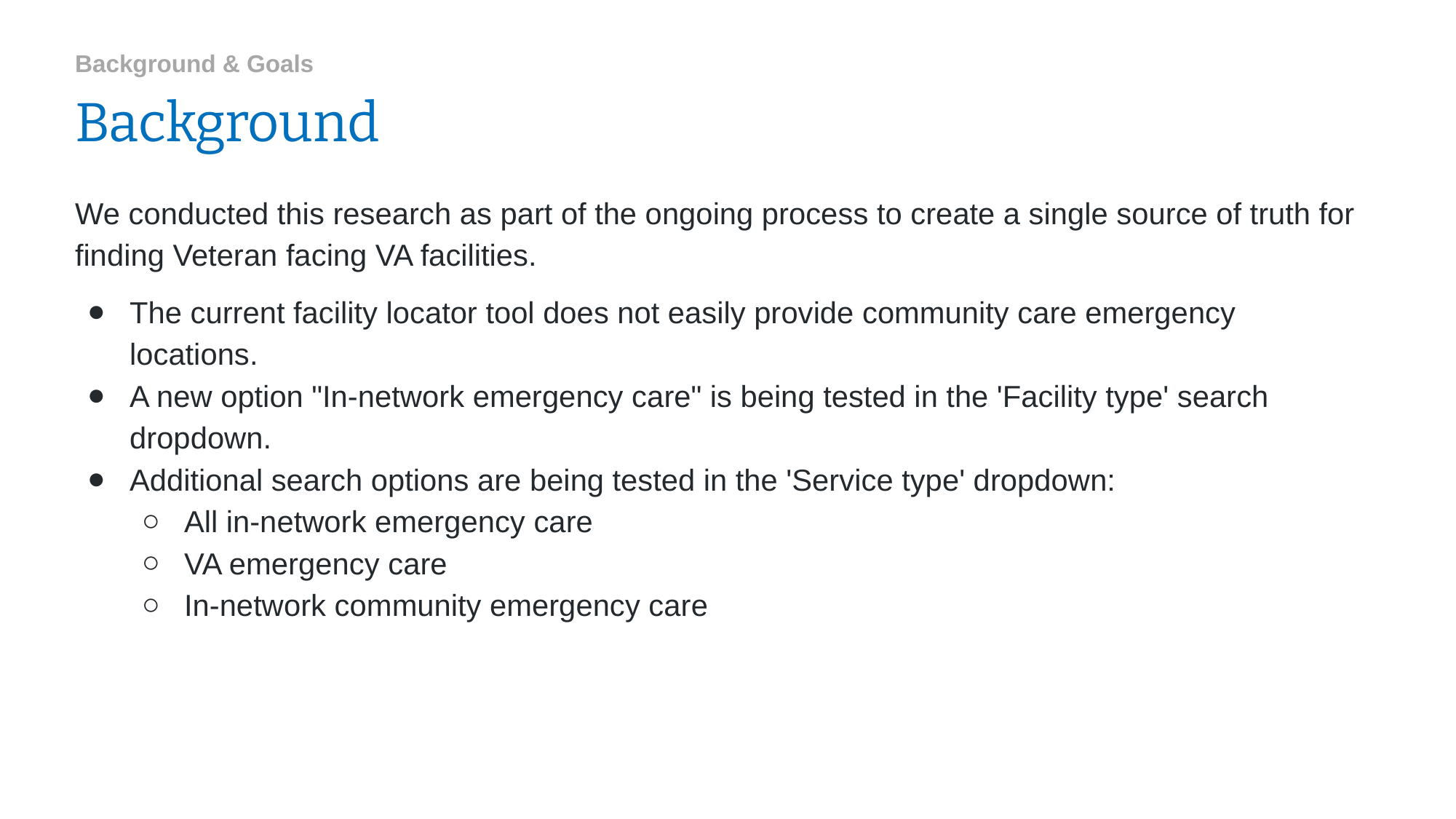

Background & Goals
# Background
We conducted this research as part of the ongoing process to create a single source of truth for finding Veteran facing VA facilities.
The current facility locator tool does not easily provide community care emergency locations.
A new option "In-network emergency care" is being tested in the 'Facility type' search dropdown.
Additional search options are being tested in the 'Service type' dropdown:
All in-network emergency care
VA emergency care
In-network community emergency care